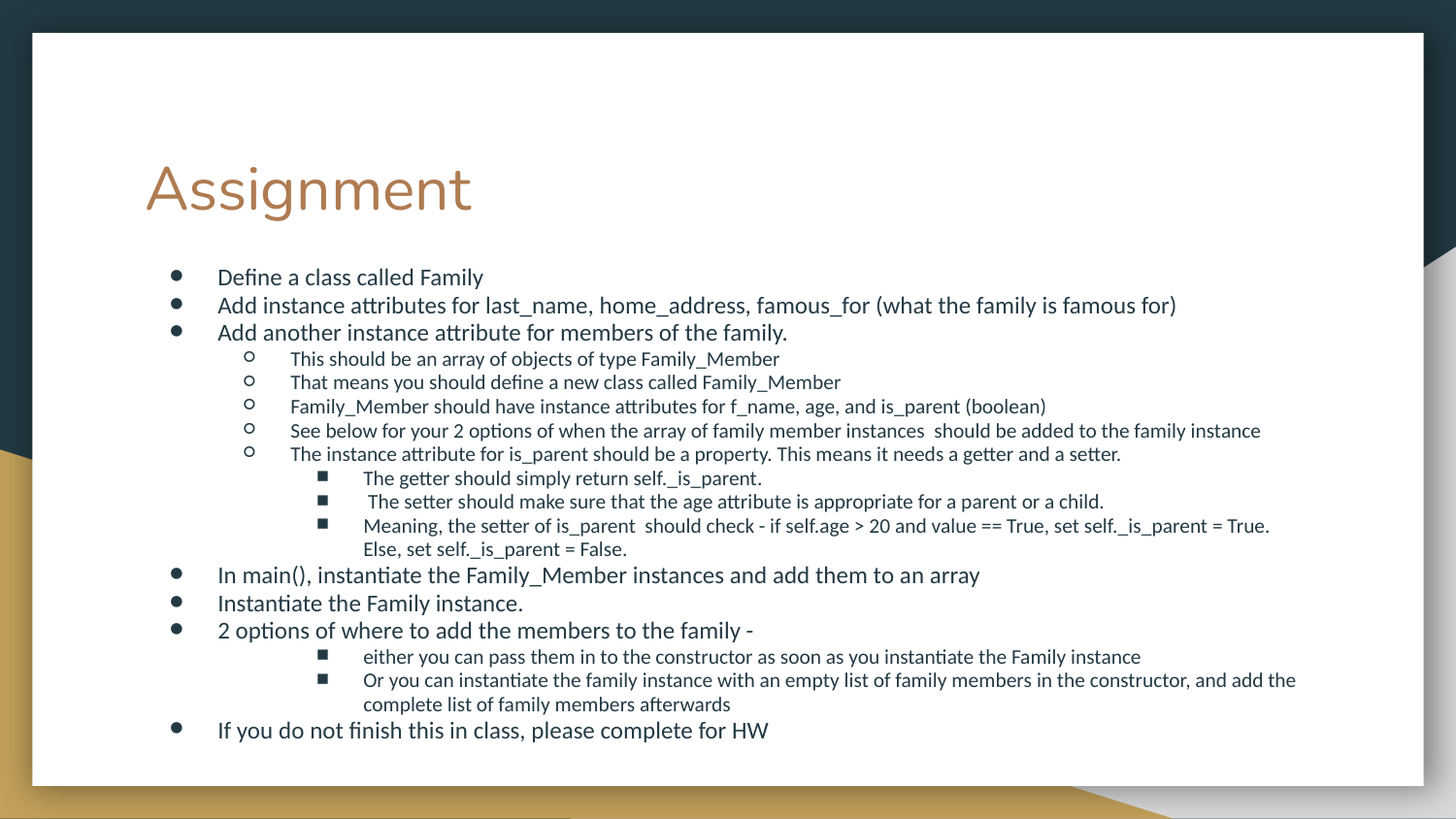

# Assignment
Define a class called Family
Add instance attributes for last_name, home_address, famous_for (what the family is famous for)
Add another instance attribute for members of the family.
This should be an array of objects of type Family_Member
That means you should define a new class called Family_Member
Family_Member should have instance attributes for f_name, age, and is_parent (boolean)
See below for your 2 options of when the array of family member instances  should be added to the family instance
The instance attribute for is_parent should be a property. This means it needs a getter and a setter.
The getter should simply return self._is_parent.
 The setter should make sure that the age attribute is appropriate for a parent or a child.
Meaning, the setter of is_parent  should check - if self.age > 20 and value == True, set self._is_parent = True. Else, set self._is_parent = False.
In main(), instantiate the Family_Member instances and add them to an array
Instantiate the Family instance.
2 options of where to add the members to the family -
either you can pass them in to the constructor as soon as you instantiate the Family instance
Or you can instantiate the family instance with an empty list of family members in the constructor, and add the complete list of family members afterwards
If you do not finish this in class, please complete for HW